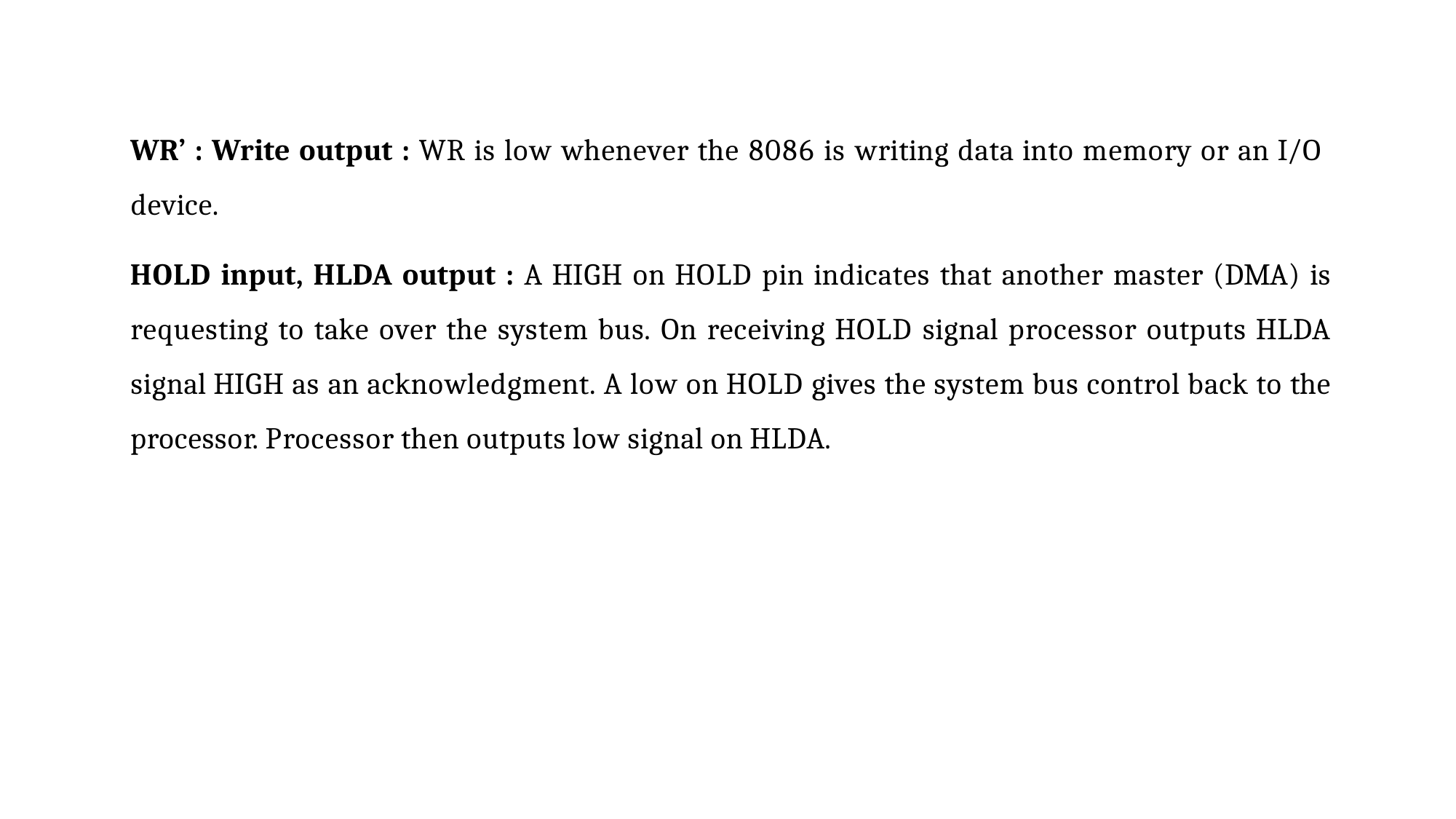

WR’ : Write output : WR is low whenever the 8086 is writing data into memory or an I/O
device.
HOLD input, HLDA output : A HIGH on HOLD pin indicates that another master (DMA) is requesting to take over the system bus. On receiving HOLD signal processor outputs HLDA signal HIGH as an acknowledgment. A low on HOLD gives the system bus control back to the processor. Processor then outputs low signal on HLDA.